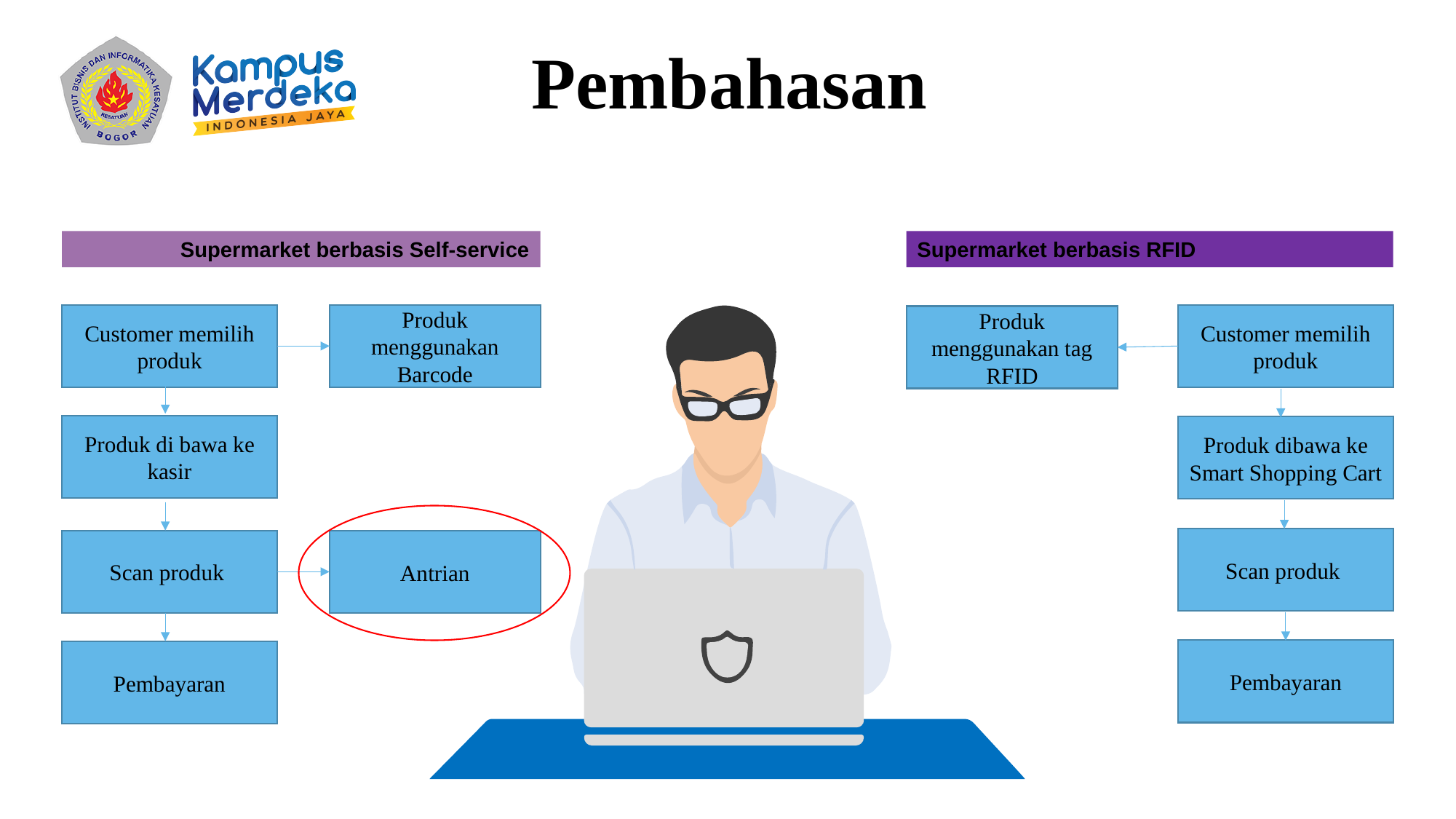

Pembahasan
Supermarket berbasis Self-service
Supermarket berbasis RFID
Customer memilih produk
Produk menggunakan Barcode
Customer memilih produk

Produk menggunakan tag RFID
Produk di bawa ke kasir
Produk dibawa ke Smart Shopping Cart

Scan produk
Scan produk
Antrian
Pembayaran
Pembayaran